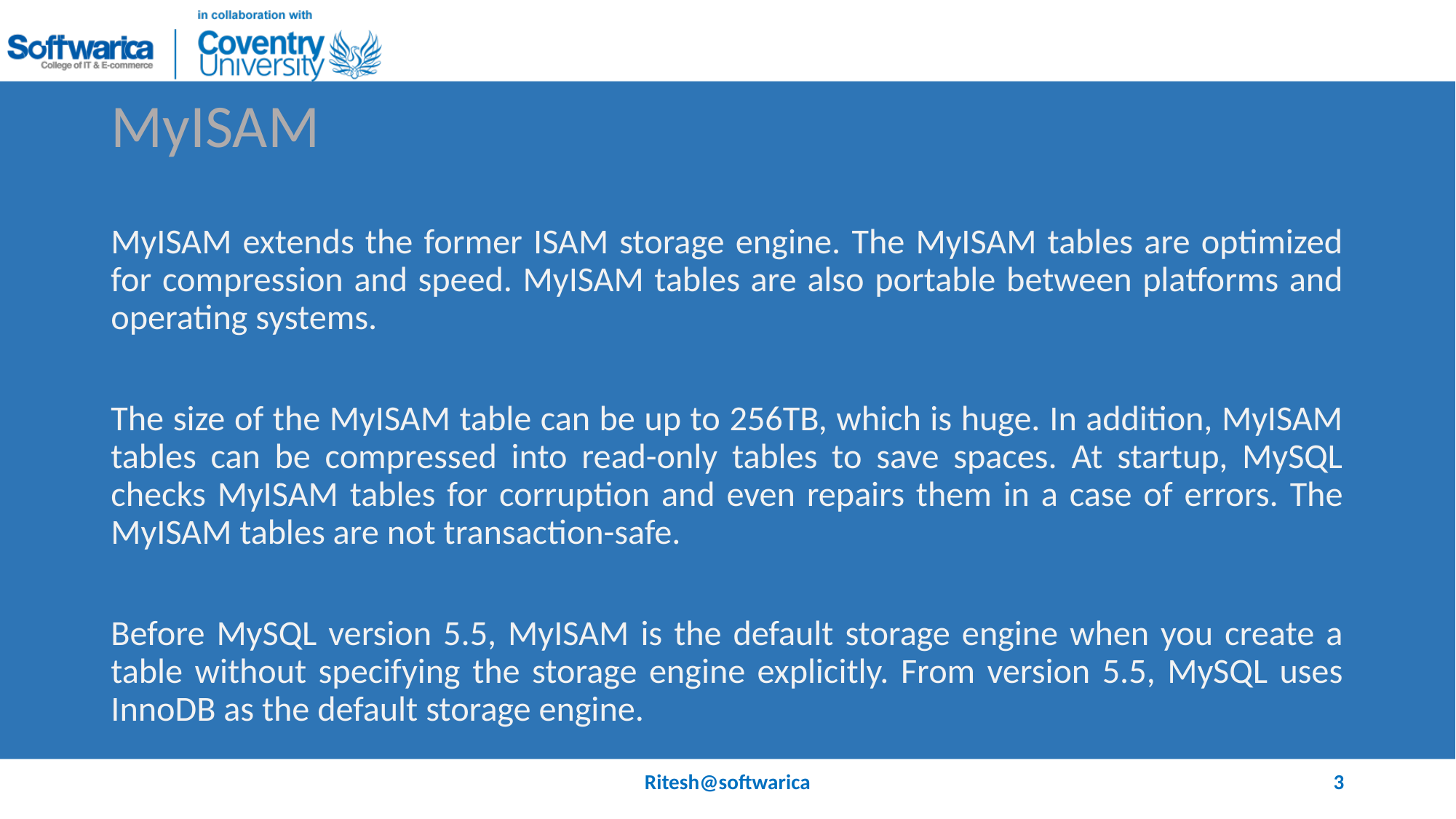

# MyISAM
MyISAM extends the former ISAM storage engine. The MyISAM tables are optimized for compression and speed. MyISAM tables are also portable between platforms and operating systems.

The size of the MyISAM table can be up to 256TB, which is huge. In addition, MyISAM tables can be compressed into read-only tables to save spaces. At startup, MySQL checks MyISAM tables for corruption and even repairs them in a case of errors. The MyISAM tables are not transaction-safe.

Before MySQL version 5.5, MyISAM is the default storage engine when you create a table without specifying the storage engine explicitly. From version 5.5, MySQL uses InnoDB as the default storage engine.
Ritesh@softwarica
3